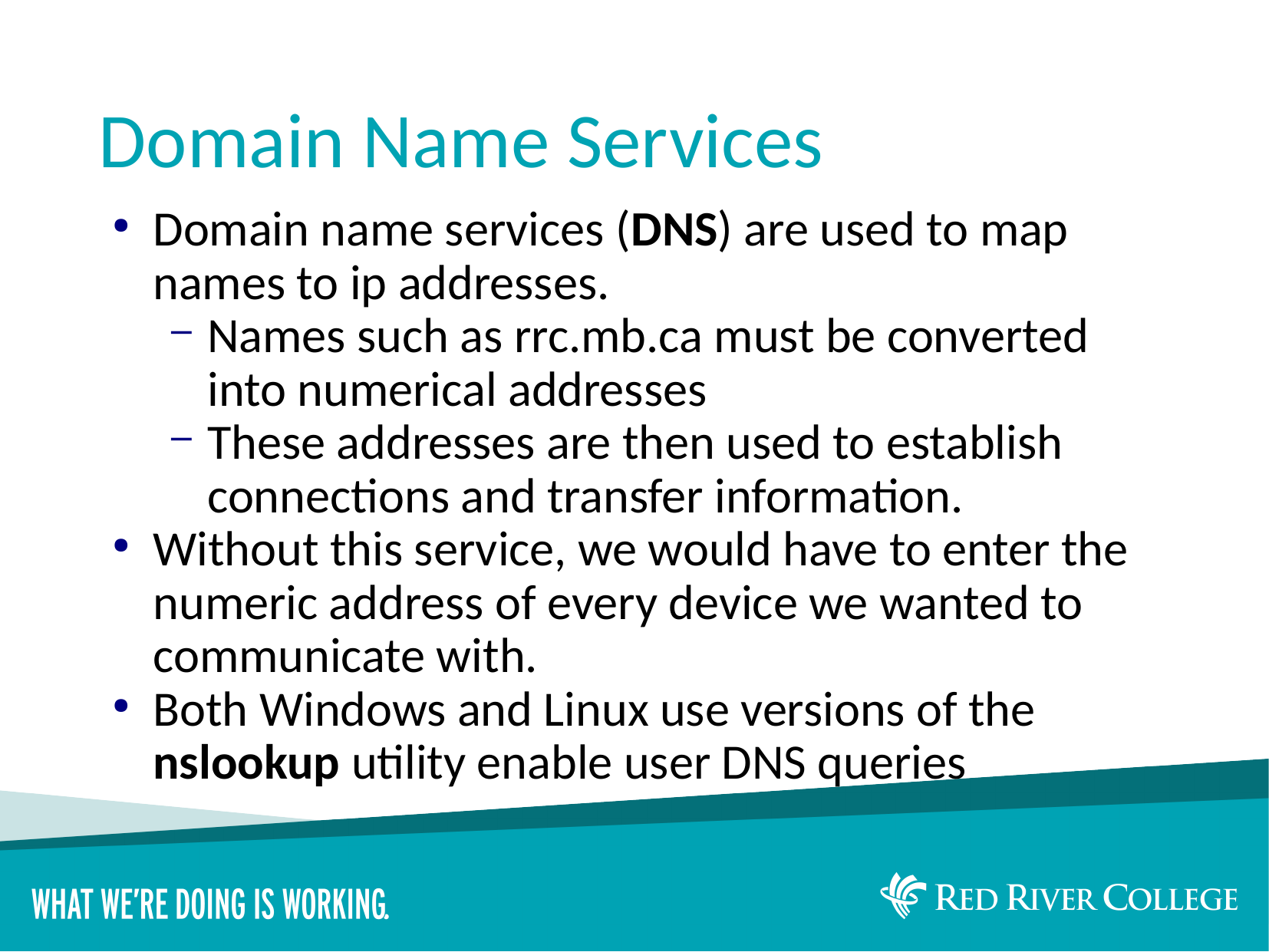

# Domain Name Services
Domain name services (DNS) are used to map names to ip addresses.
Names such as rrc.mb.ca must be converted into numerical addresses
These addresses are then used to establish connections and transfer information.
Without this service, we would have to enter the numeric address of every device we wanted to communicate with.
Both Windows and Linux use versions of the  nslookup utility enable user DNS queries